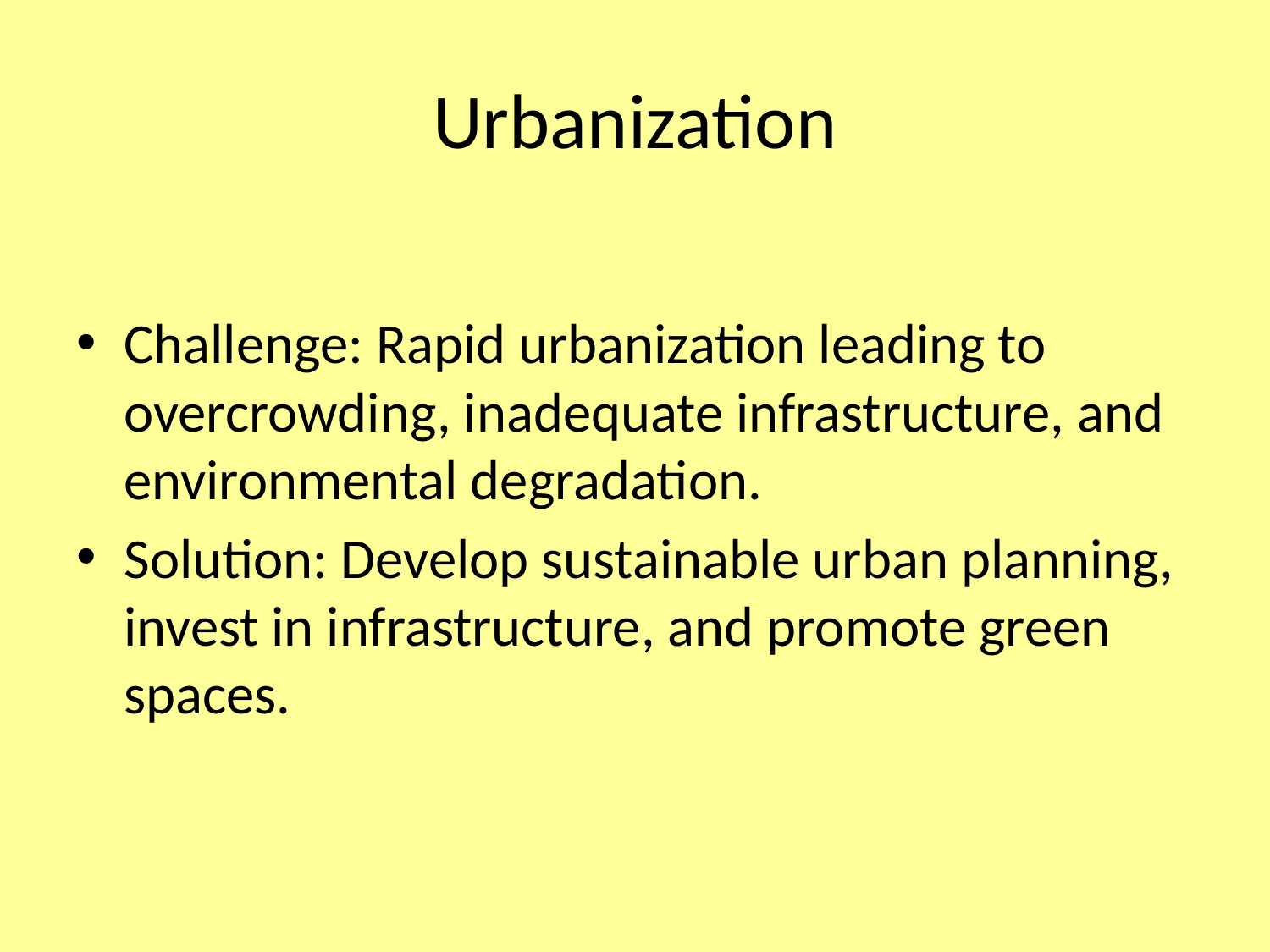

# Urbanization

Challenge: Rapid urbanization leading to overcrowding, inadequate infrastructure, and environmental degradation.
Solution: Develop sustainable urban planning, invest in infrastructure, and promote green spaces.